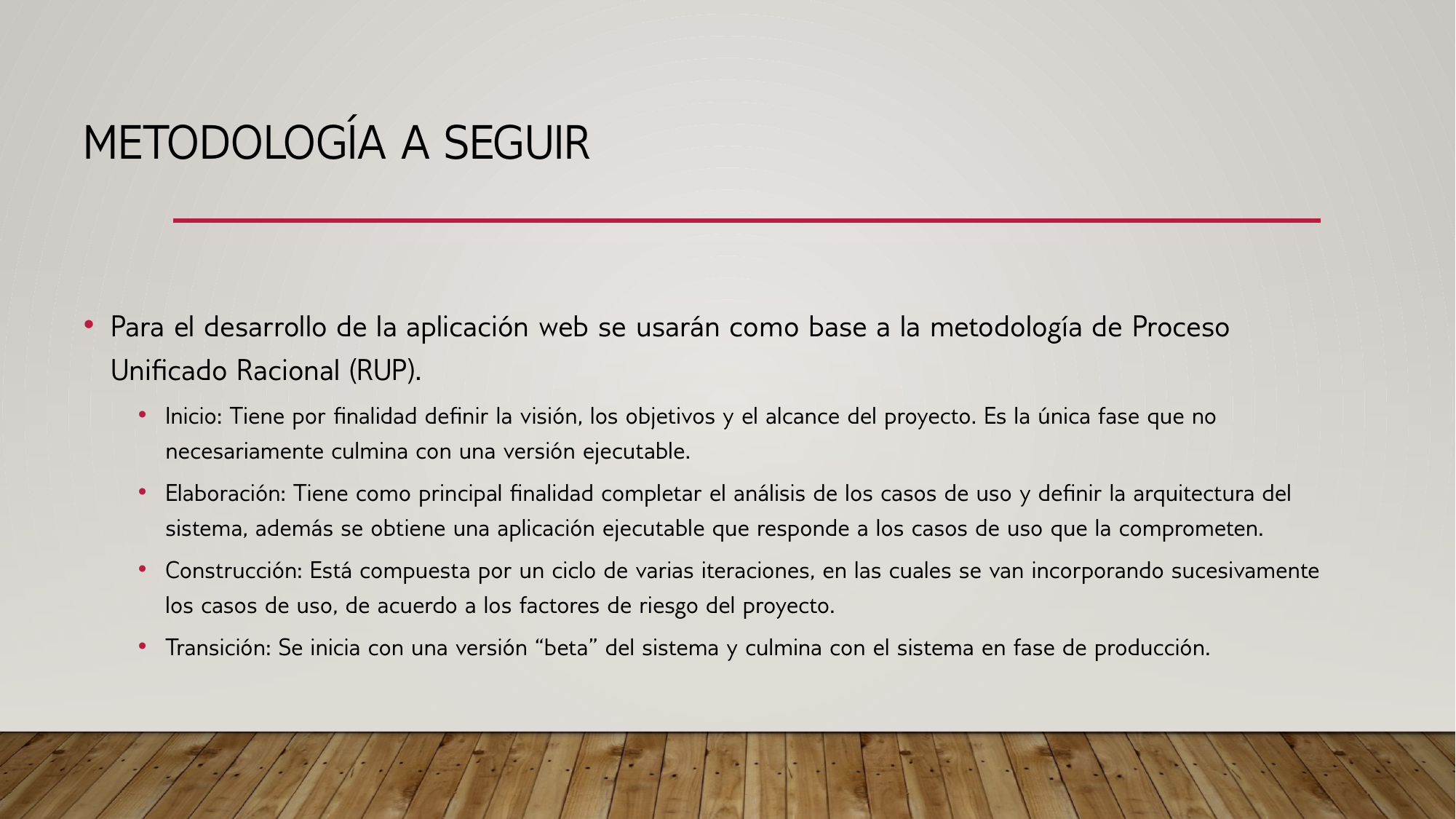

# METODOLOGÍA A SEGUIR
Para el desarrollo de la aplicación web se usarán como base a la metodología de Proceso Unificado Racional (RUP).
Inicio: Tiene por finalidad definir la visión, los objetivos y el alcance del proyecto. Es la única fase que no necesariamente culmina con una versión ejecutable.
Elaboración: Tiene como principal finalidad completar el análisis de los casos de uso y definir la arquitectura del sistema, además se obtiene una aplicación ejecutable que responde a los casos de uso que la comprometen.
Construcción: Está compuesta por un ciclo de varias iteraciones, en las cuales se van incorporando sucesivamente los casos de uso, de acuerdo a los factores de riesgo del proyecto.
Transición: Se inicia con una versión “beta” del sistema y culmina con el sistema en fase de producción.